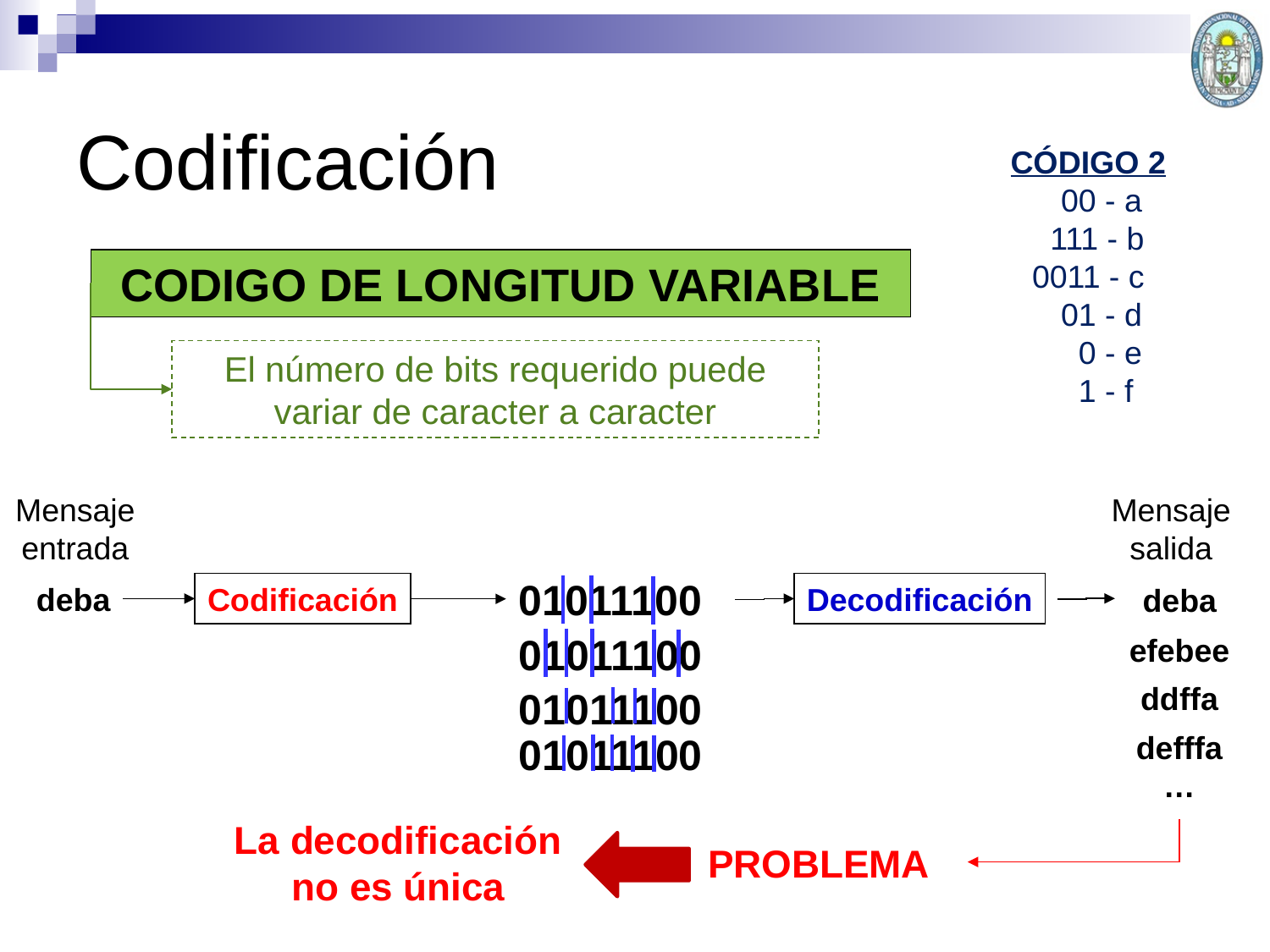

# Codificación
CÓDIGO 2
   00 - a
  111 - b
0011 - c
   01 - d
     0 - e
     1 - f
CODIGO DE LONGITUD VARIABLE
El número de bits requerido puede variar de caracter a caracter
Mensaje
entrada
Mensaje
salida
01011100
Codificación
Decodificación
deba
deba

efebee

ddffa

defffa
…
01011100
01011100
01011100
La decodificación no es única

PROBLEMA